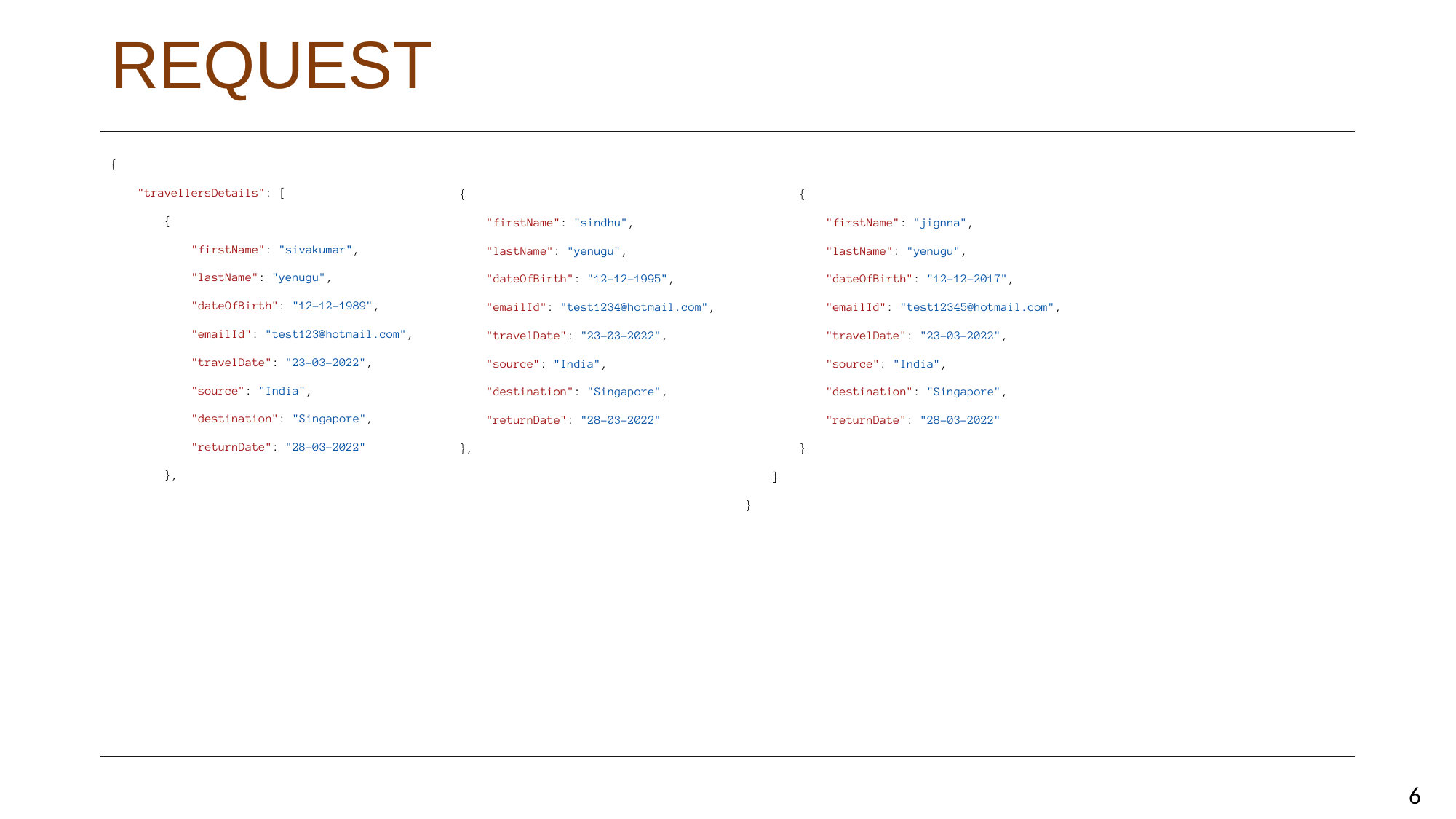

# Request
{
    "travellersDetails": [
        {
            "firstName": "sivakumar",
            "lastName": "yenugu",
            "dateOfBirth": "12-12-1989",
            "emailId": "test123@hotmail.com",
            "travelDate": "23-03-2022",
            "source": "India",
            "destination": "Singapore",
            "returnDate": "28-03-2022"
        },

        {
            "firstName": "sindhu",
            "lastName": "yenugu",
            "dateOfBirth": "12-12-1995",
            "emailId": "test1234@hotmail.com",
            "travelDate": "23-03-2022",
            "source": "India",
            "destination": "Singapore",
            "returnDate": "28-03-2022"
        },

        {
            "firstName": "jignna",
            "lastName": "yenugu",
            "dateOfBirth": "12-12-2017",
            "emailId": "test12345@hotmail.com",
            "travelDate": "23-03-2022",
            "source": "India",
            "destination": "Singapore",
            "returnDate": "28-03-2022"
        }
    ]
}
6